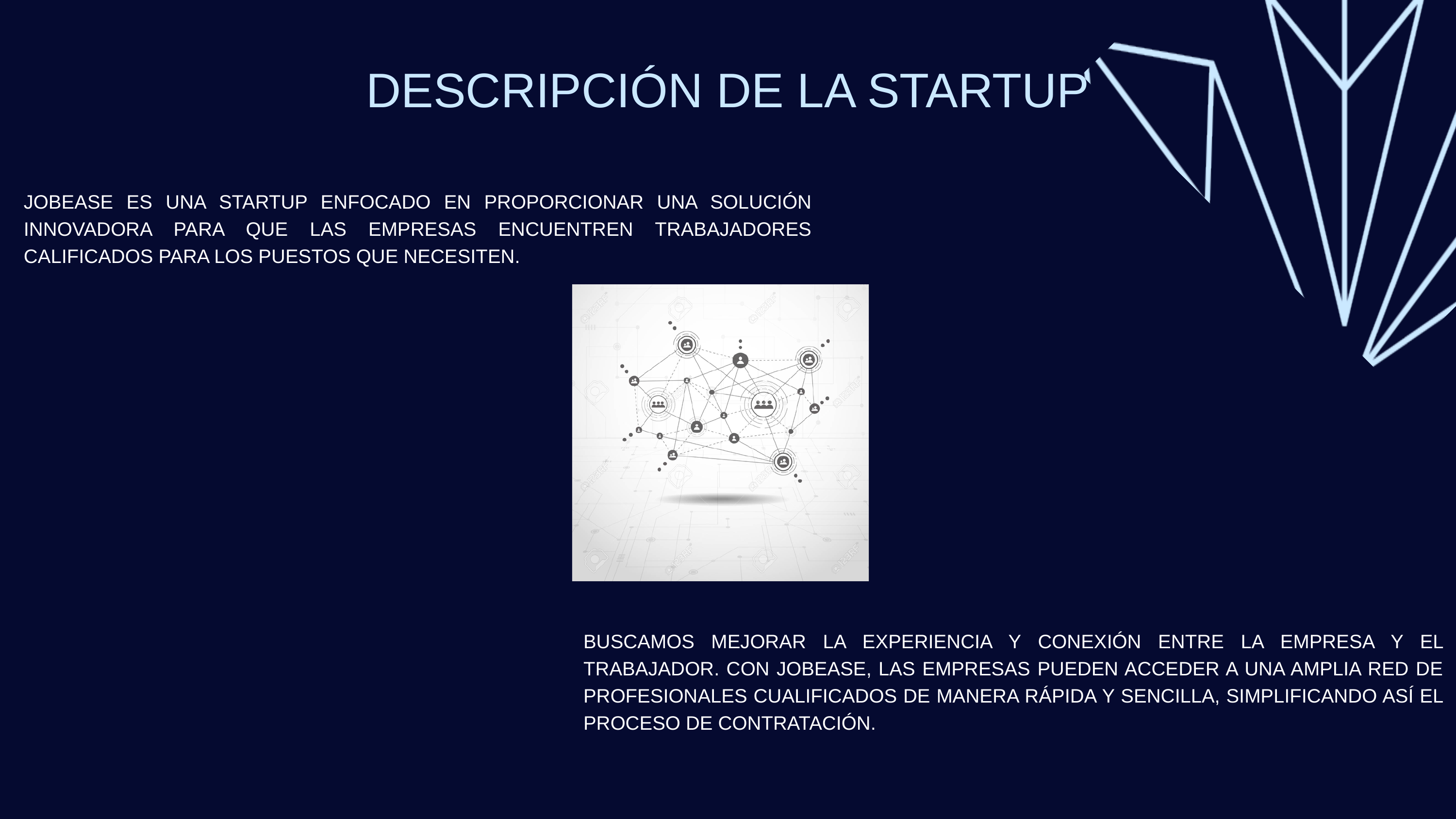

DESCRIPCIÓN DE LA STARTUP

JOBEASE ES UNA STARTUP ENFOCADO EN PROPORCIONAR UNA SOLUCIÓN INNOVADORA PARA QUE LAS EMPRESAS ENCUENTREN TRABAJADORES CALIFICADOS PARA LOS PUESTOS QUE NECESITEN.

BUSCAMOS MEJORAR LA EXPERIENCIA Y CONEXIÓN ENTRE LA EMPRESA Y EL TRABAJADOR. CON JOBEASE, LAS EMPRESAS PUEDEN ACCEDER A UNA AMPLIA RED DE PROFESIONALES CUALIFICADOS DE MANERA RÁPIDA Y SENCILLA, SIMPLIFICANDO ASÍ EL PROCESO DE CONTRATACIÓN.